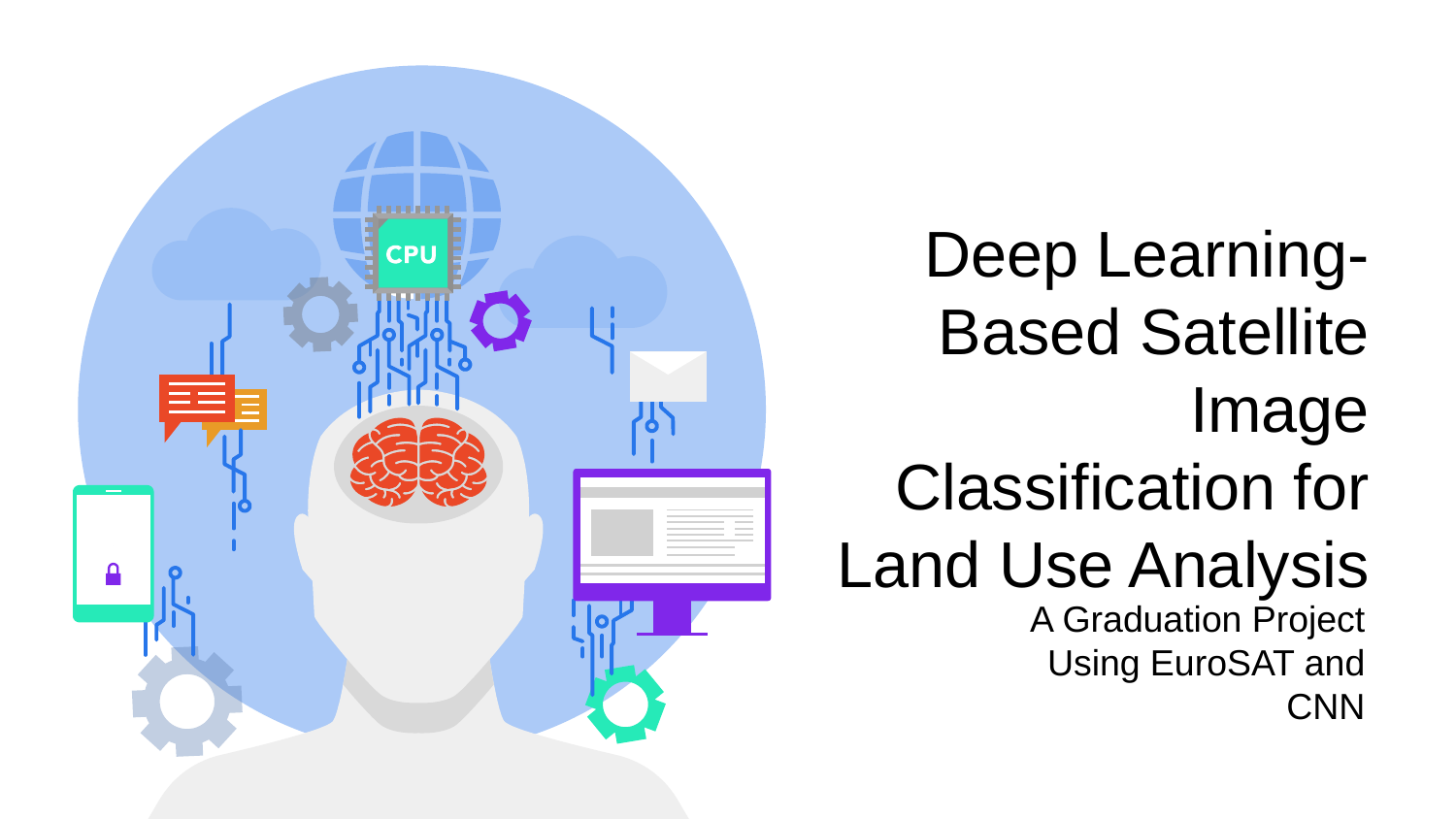

# Deep Learning-Based Satellite Image Classification for Land Use Analysis
A Graduation Project Using EuroSAT and CNN